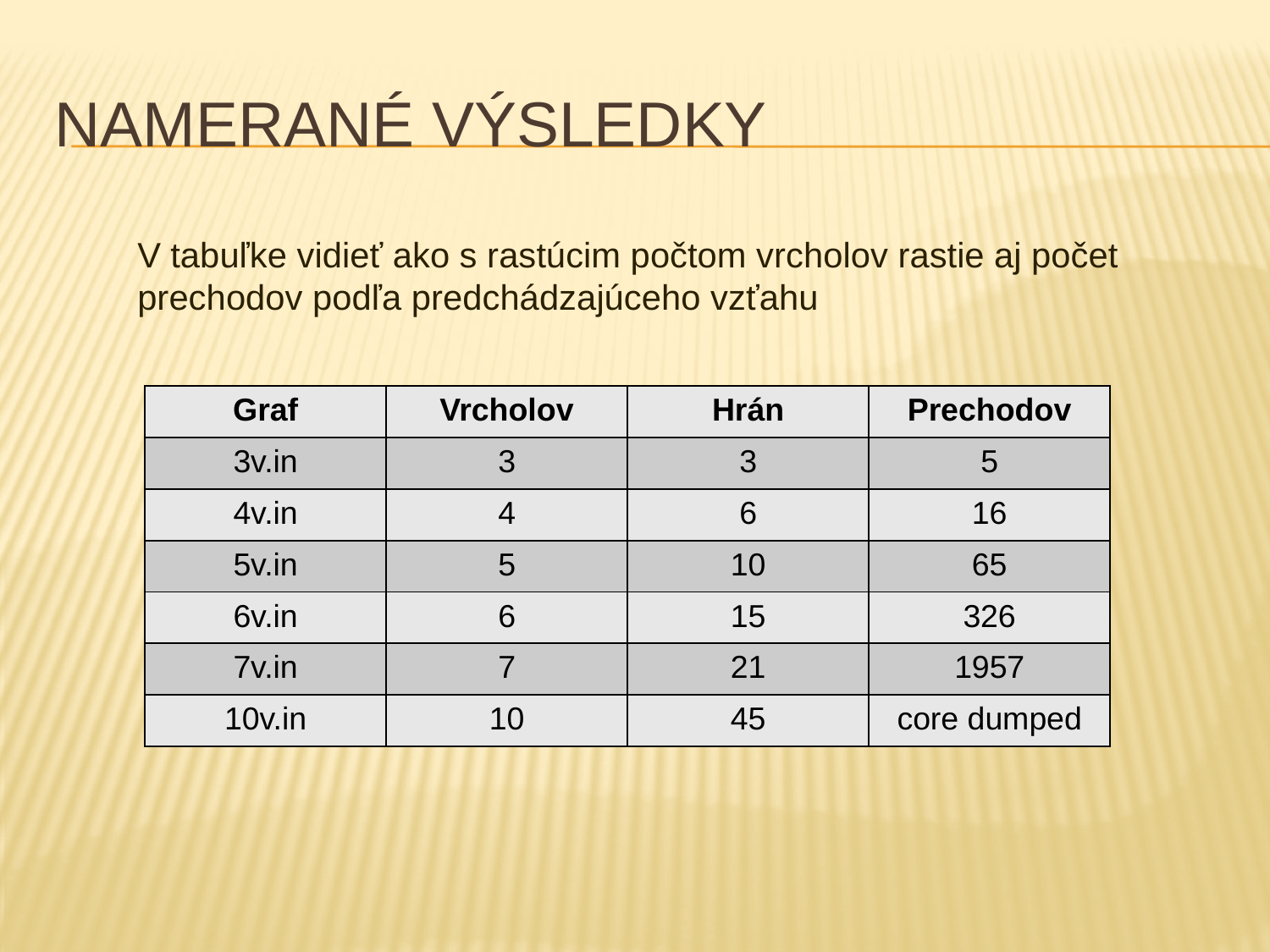

# Namerané výsledky
V tabuľke vidieť ako s rastúcim počtom vrcholov rastie aj počet prechodov podľa predchádzajúceho vzťahu
| Graf | Vrcholov | Hrán | Prechodov |
| --- | --- | --- | --- |
| 3v.in | 3 | 3 | 5 |
| 4v.in | 4 | 6 | 16 |
| 5v.in | 5 | 10 | 65 |
| 6v.in | 6 | 15 | 326 |
| 7v.in | 7 | 21 | 1957 |
| 10v.in | 10 | 45 | core dumped |